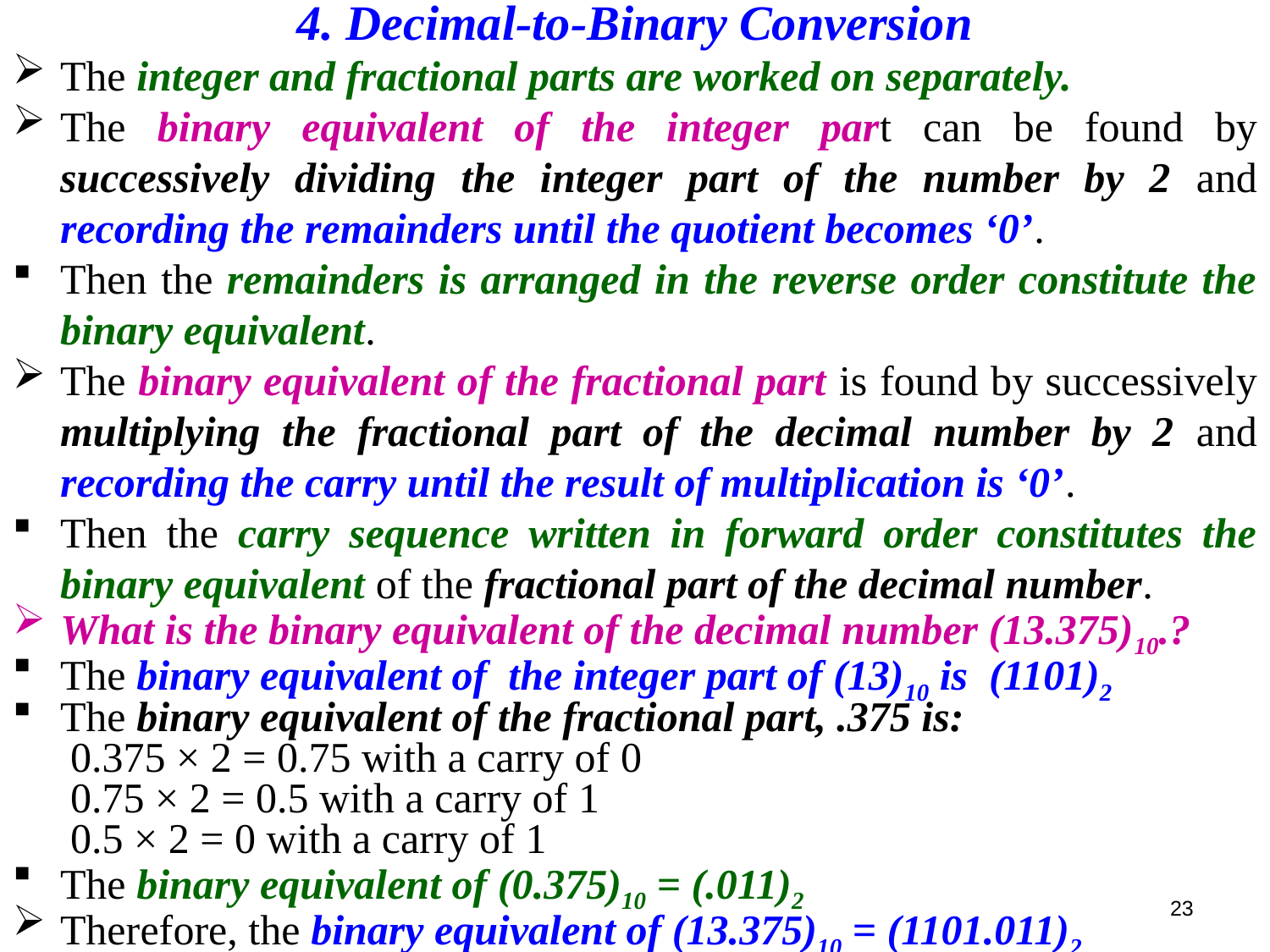

4. Decimal-to-Binary Conversion
The integer and fractional parts are worked on separately.
The binary equivalent of the integer part can be found by successively dividing the integer part of the number by 2 and recording the remainders until the quotient becomes ‘0’.
Then the remainders is arranged in the reverse order constitute the binary equivalent.
The binary equivalent of the fractional part is found by successively multiplying the fractional part of the decimal number by 2 and recording the carry until the result of multiplication is ‘0’.
Then the carry sequence written in forward order constitutes the binary equivalent of the fractional part of the decimal number.
What is the binary equivalent of the decimal number (13.375)10.?
The binary equivalent of  the integer part of (13)10 is  (1101)2
The binary equivalent of the fractional part, .375 is:
	 0.375 × 2 = 0.75 with a carry of 0
	 0.75 × 2 = 0.5 with a carry of 1
	 0.5 × 2 = 0 with a carry of 1
The binary equivalent of (0.375)10 = (.011)2
Therefore, the binary equivalent of (13.375)10 = (1101.011)2

23